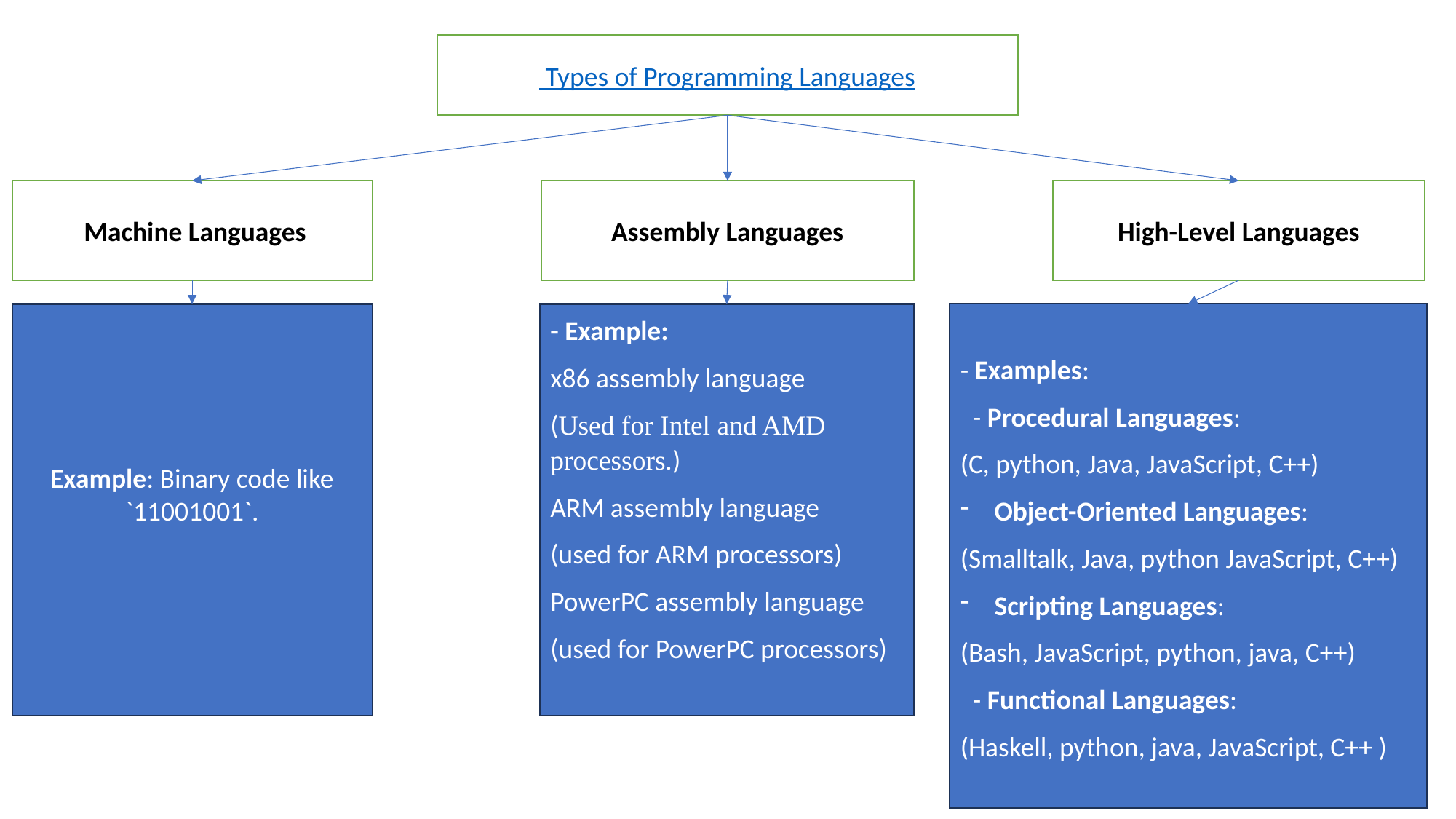

Types of Programming Languages
 Machine Languages
Assembly Languages
High-Level Languages
Example: Binary code like `11001001`.

- Example:
x86 assembly language
(Used for Intel and AMD processors.)
ARM assembly language
(used for ARM processors)
PowerPC assembly language
(used for PowerPC processors)

- Examples:
  - Procedural Languages:
(C, python, Java, JavaScript, C++)
Object-Oriented Languages:
(Smalltalk, Java, python JavaScript, C++)
Scripting Languages:
(Bash, JavaScript, python, java, C++)
  - Functional Languages:
(Haskell, python, java, JavaScript, C++ )